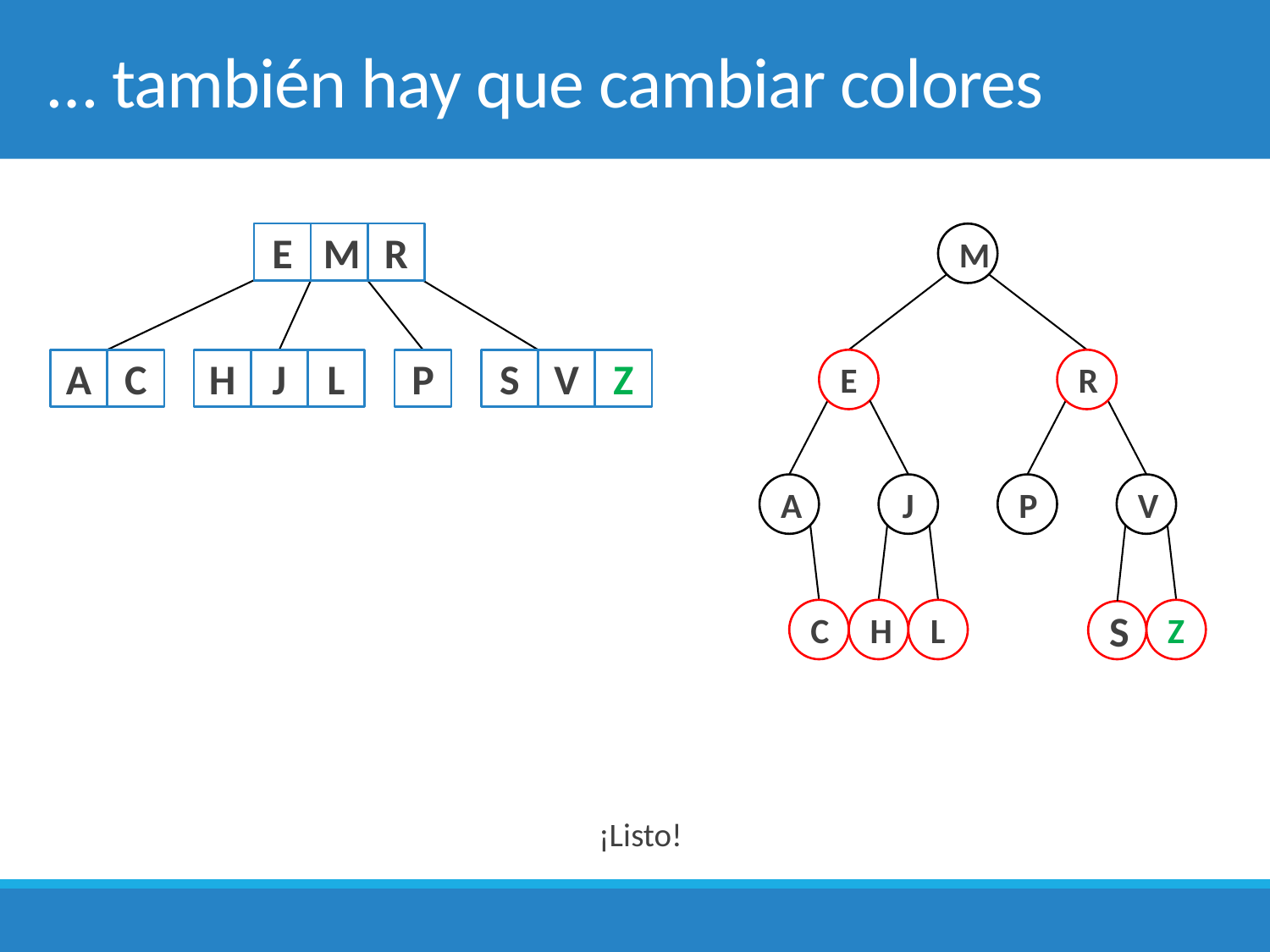

# … también hay que cambiar colores
E
M
R
M
E
R
A
J
P
V
C
H
L
Z
A
C
H
J
L
P
S
V
Z
S
¡Listo!